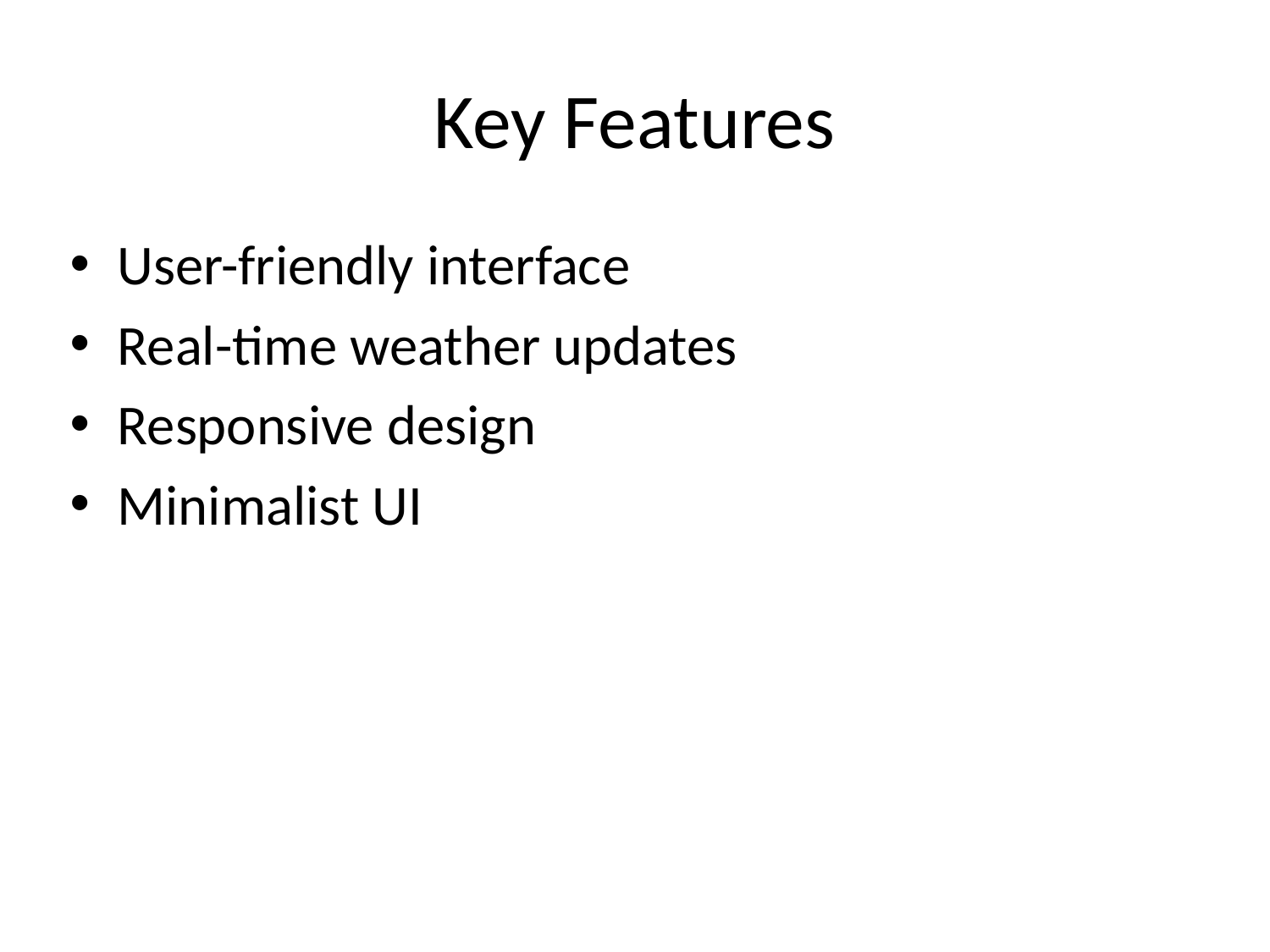

# Key Features
User-friendly interface
Real-time weather updates
Responsive design
Minimalist UI